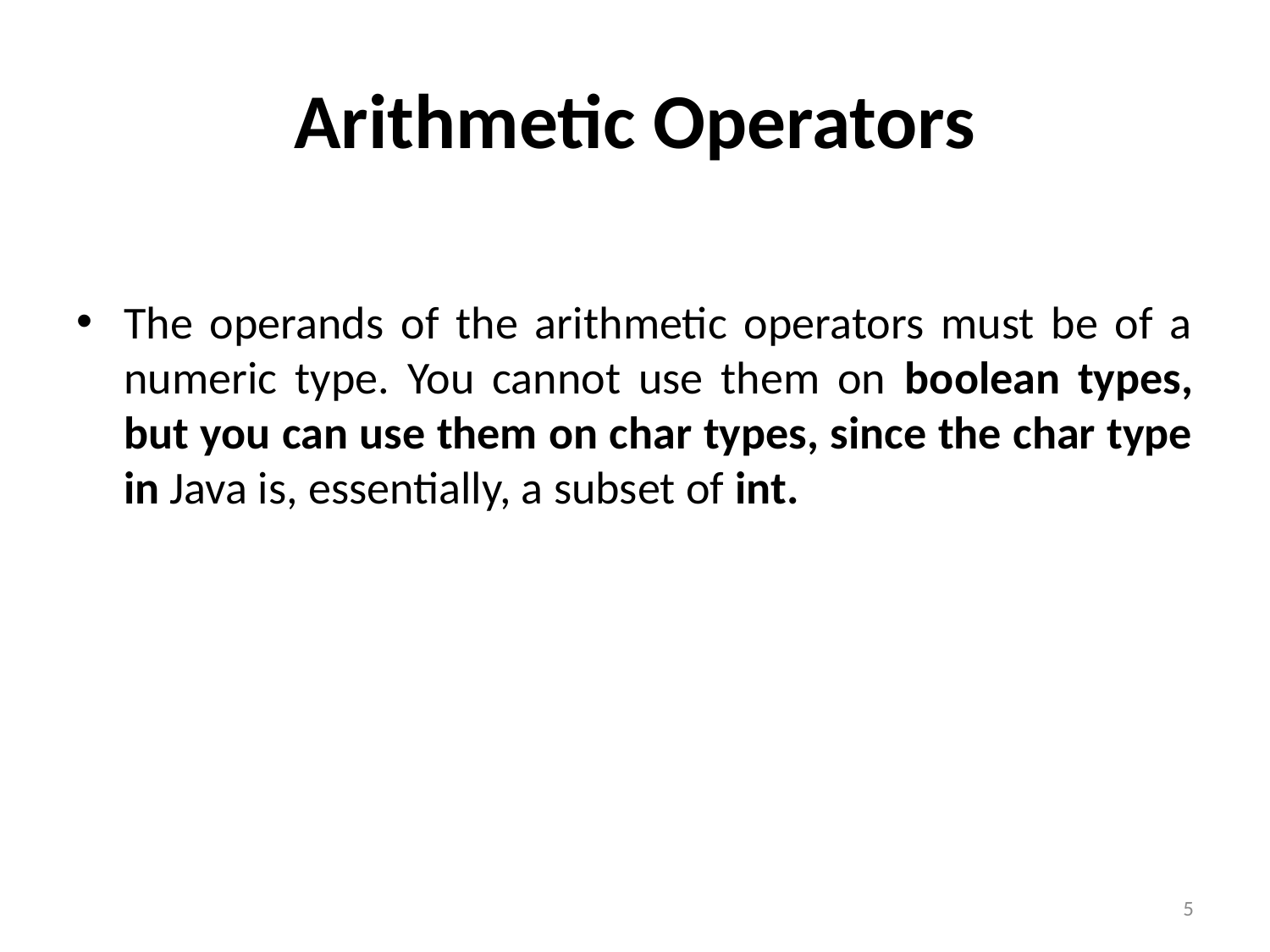

# Arithmetic Operators

The operands of the arithmetic operators must be of a numeric type. You cannot use them on boolean types, but you can use them on char types, since the char type in Java is, essentially, a subset of int.
5